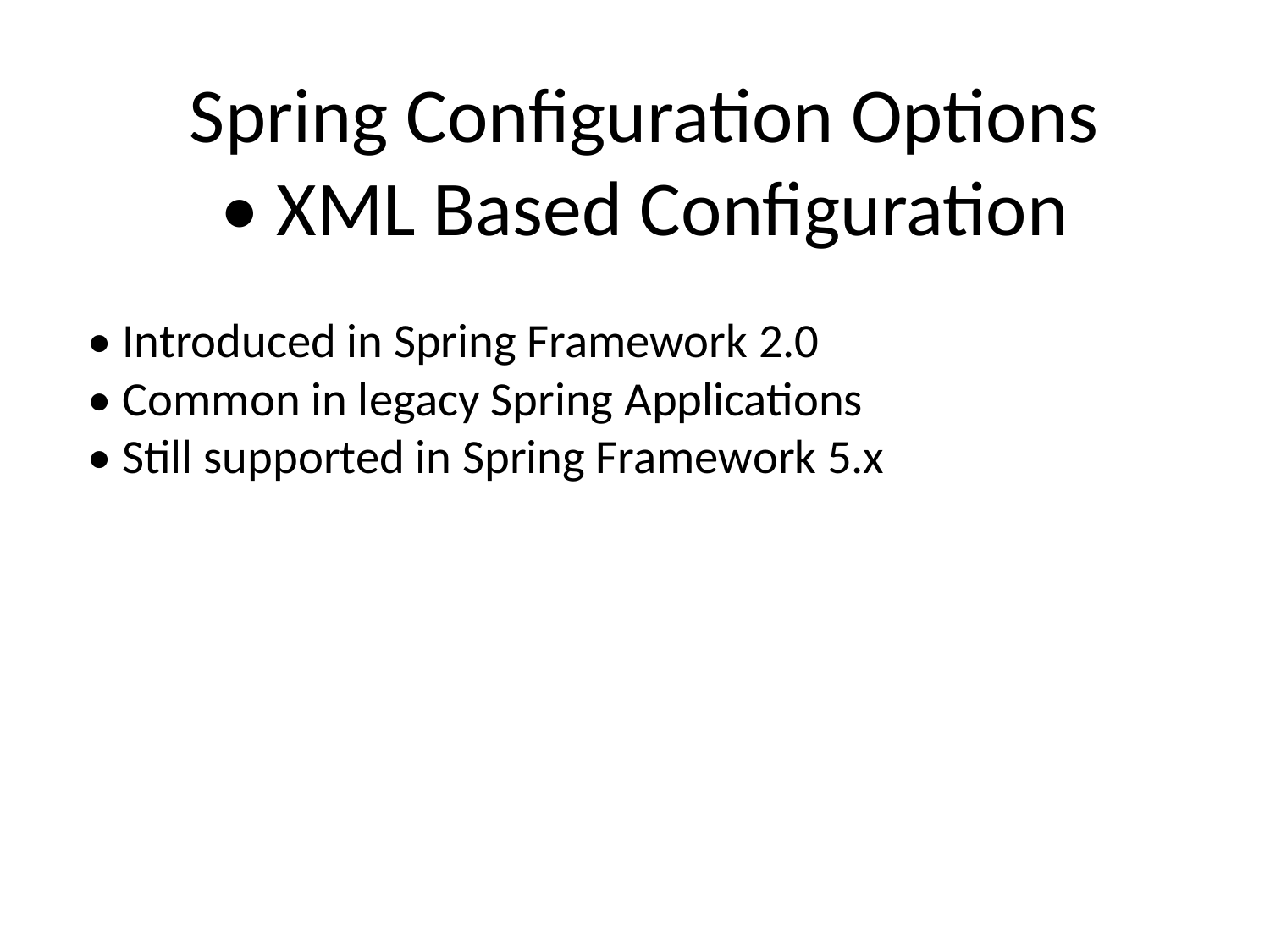

# Spring Conﬁguration Options • XML Based Conﬁguration
• Introduced in Spring Framework 2.0
• Common in legacy Spring Applications
• Still supported in Spring Framework 5.x